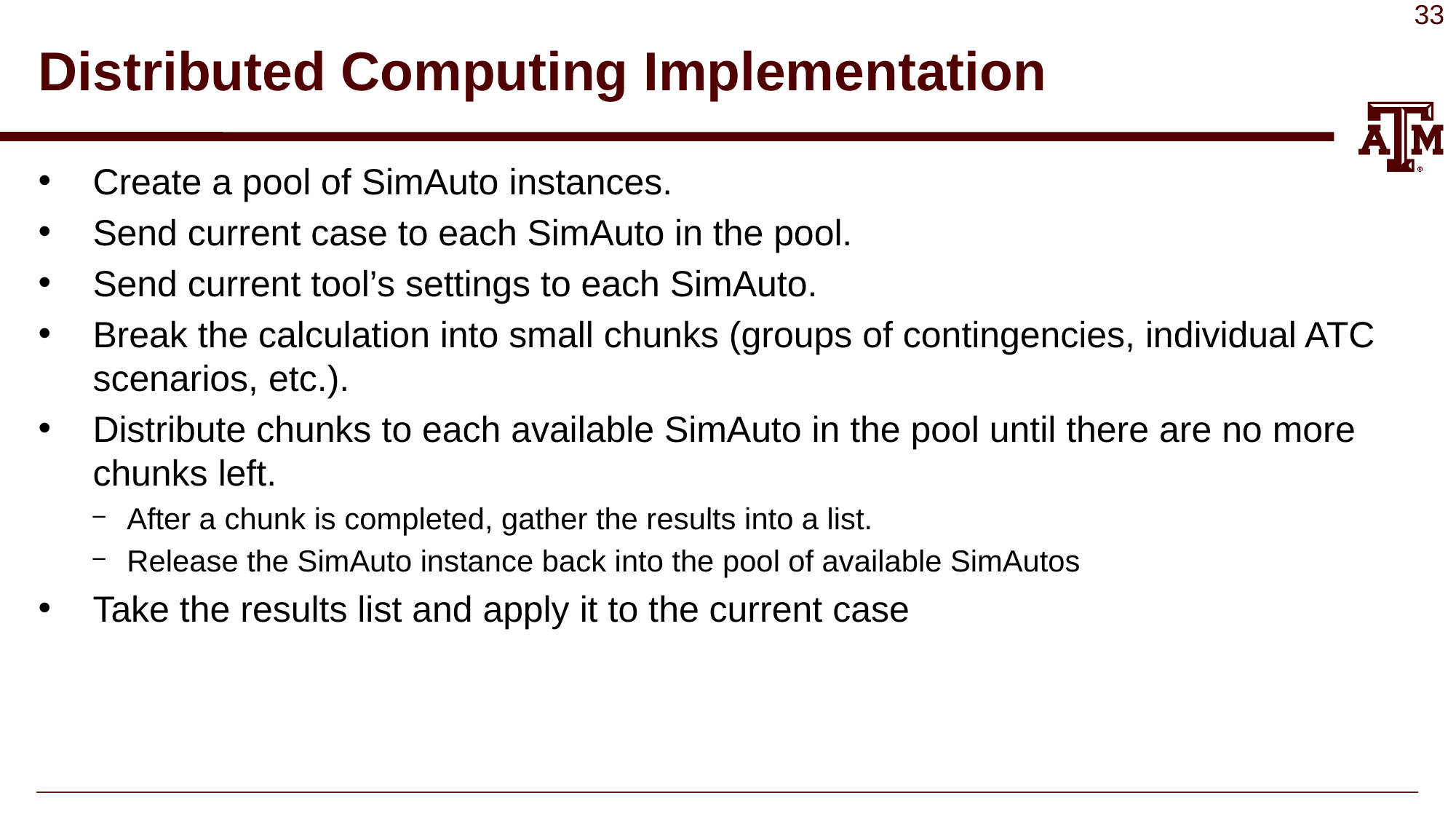

# Distributed Computing Implementation
Create a pool of SimAuto instances.
Send current case to each SimAuto in the pool.
Send current tool’s settings to each SimAuto.
Break the calculation into small chunks (groups of contingencies, individual ATC scenarios, etc.).
Distribute chunks to each available SimAuto in the pool until there are no more chunks left.
After a chunk is completed, gather the results into a list.
Release the SimAuto instance back into the pool of available SimAutos
Take the results list and apply it to the current case